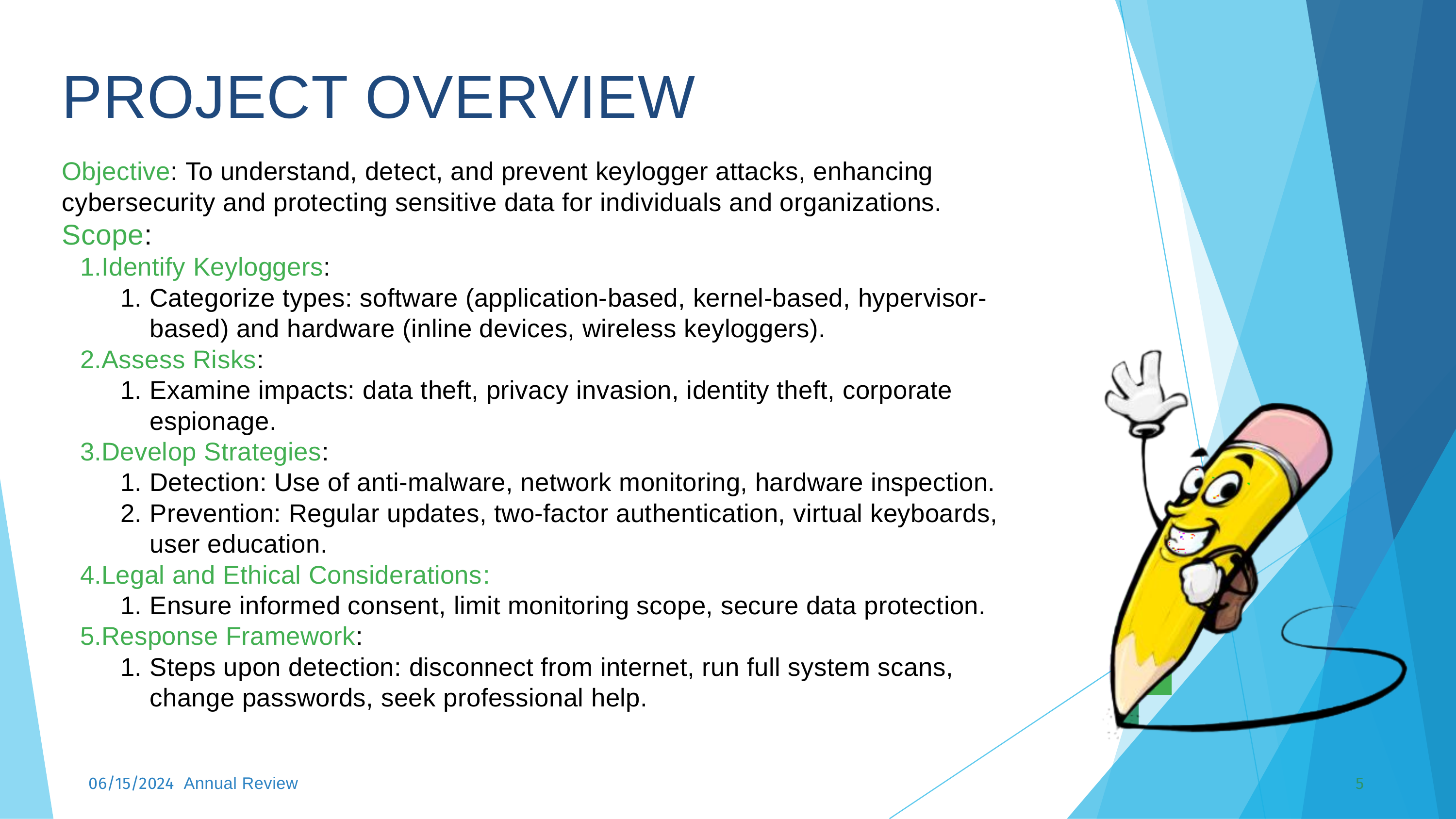

PROJECT OVERVIEW
Objective: To understand, detect, and prevent keylogger attacks, enhancing cybersecurity and protecting sensitive data for individuals and organizations.
Scope:
Identify Keyloggers:
Categorize types: software (application-based, kernel-based, hypervisor-based) and hardware (inline devices, wireless keyloggers).
Assess Risks:
Examine impacts: data theft, privacy invasion, identity theft, corporate espionage.
Develop Strategies:
Detection: Use of anti-malware, network monitoring, hardware inspection.
Prevention: Regular updates, two-factor authentication, virtual keyboards, user education.
Legal and Ethical Considerations:
Ensure informed consent, limit monitoring scope, secure data protection.
Response Framework:
Steps upon detection: disconnect from internet, run full system scans, change passwords, seek professional help.

06/15/2024  Annual Review
5